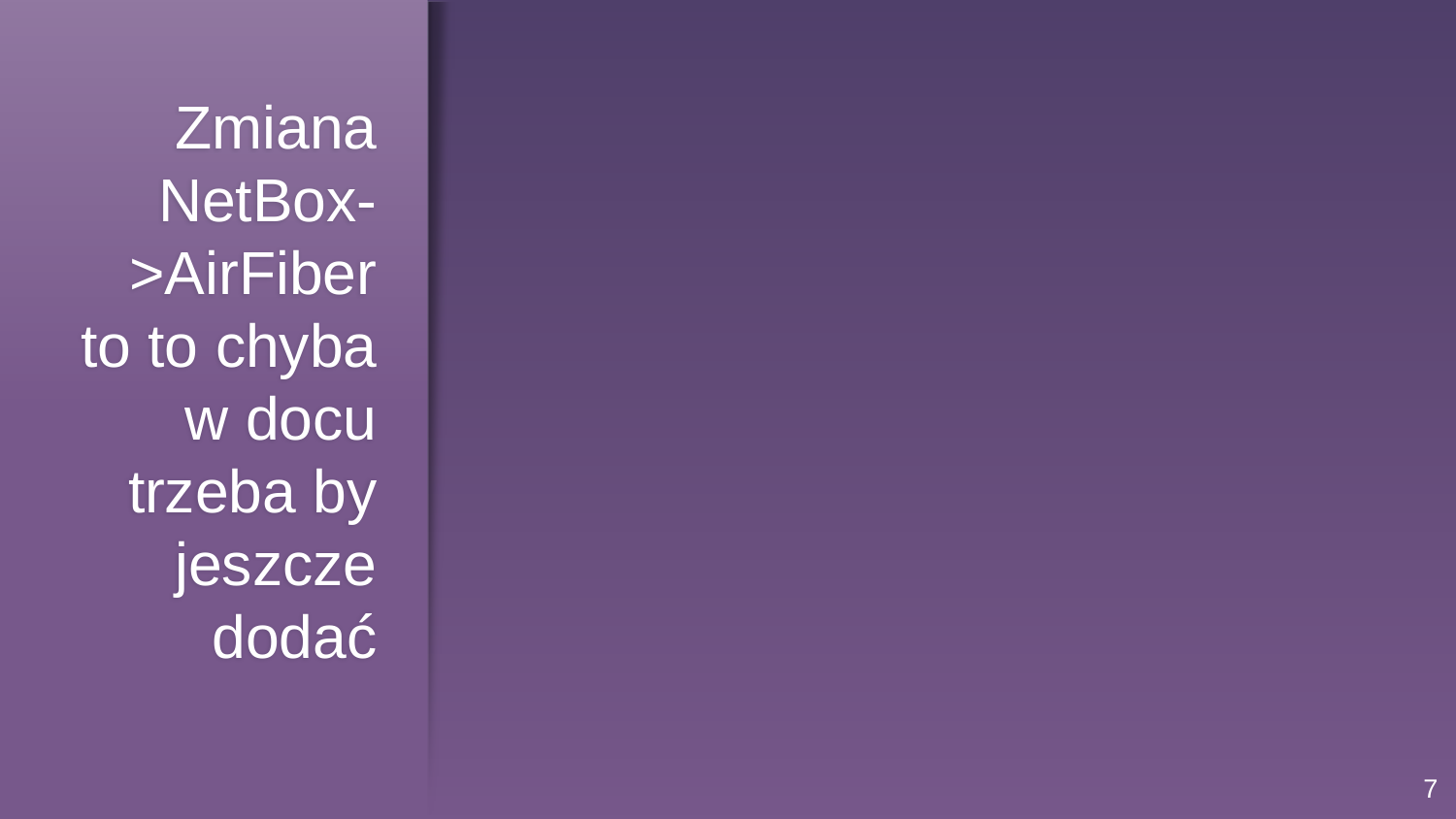

# Zmiana NetBox->AirFiber to to chyba w docu trzeba by jeszcze dodać
7